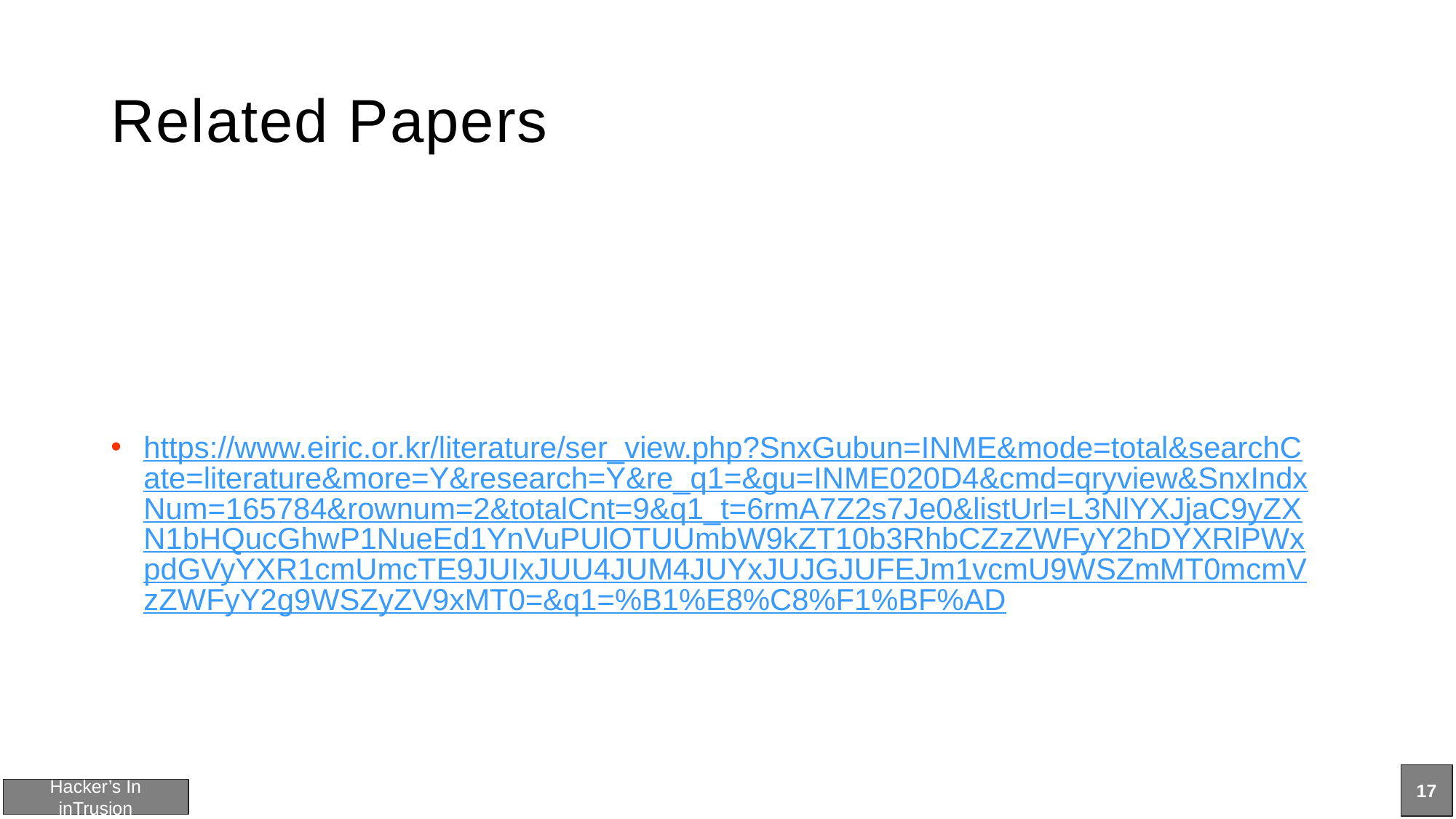

# Related Papers

https://www.eiric.or.kr/literature/ser_view.php?SnxGubun=INME&mode=total&searchCate=literature&more=Y&research=Y&re_q1=&gu=INME020D4&cmd=qryview&SnxIndxNum=165784&rownum=2&totalCnt=9&q1_t=6rmA7Z2s7Je0&listUrl=L3NlYXJjaC9yZXN1bHQucGhwP1NueEd1YnVuPUlOTUUmbW9kZT10b3RhbCZzZWFyY2hDYXRlPWxpdGVyYXR1cmUmcTE9JUIxJUU4JUM4JUYxJUJGJUFEJm1vcmU9WSZmMT0mcmVzZWFyY2g9WSZyZV9xMT0=&q1=%B1%E8%C8%F1%BF%AD

17
Hacker’s In inTrusion